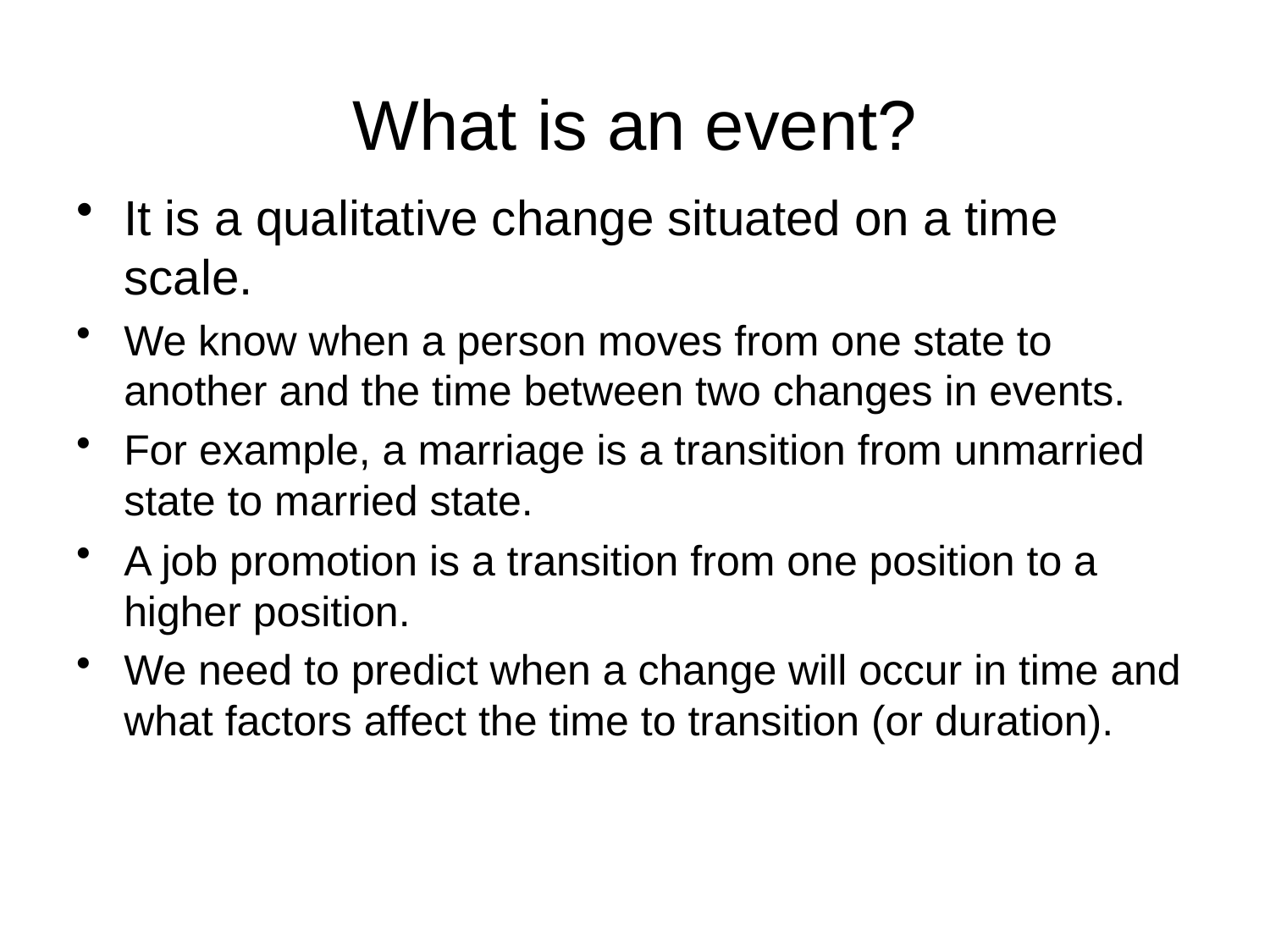

# What is an event?
It is a qualitative change situated on a time scale.
We know when a person moves from one state to another and the time between two changes in events.
For example, a marriage is a transition from unmarried state to married state.
A job promotion is a transition from one position to a higher position.
We need to predict when a change will occur in time and what factors affect the time to transition (or duration).